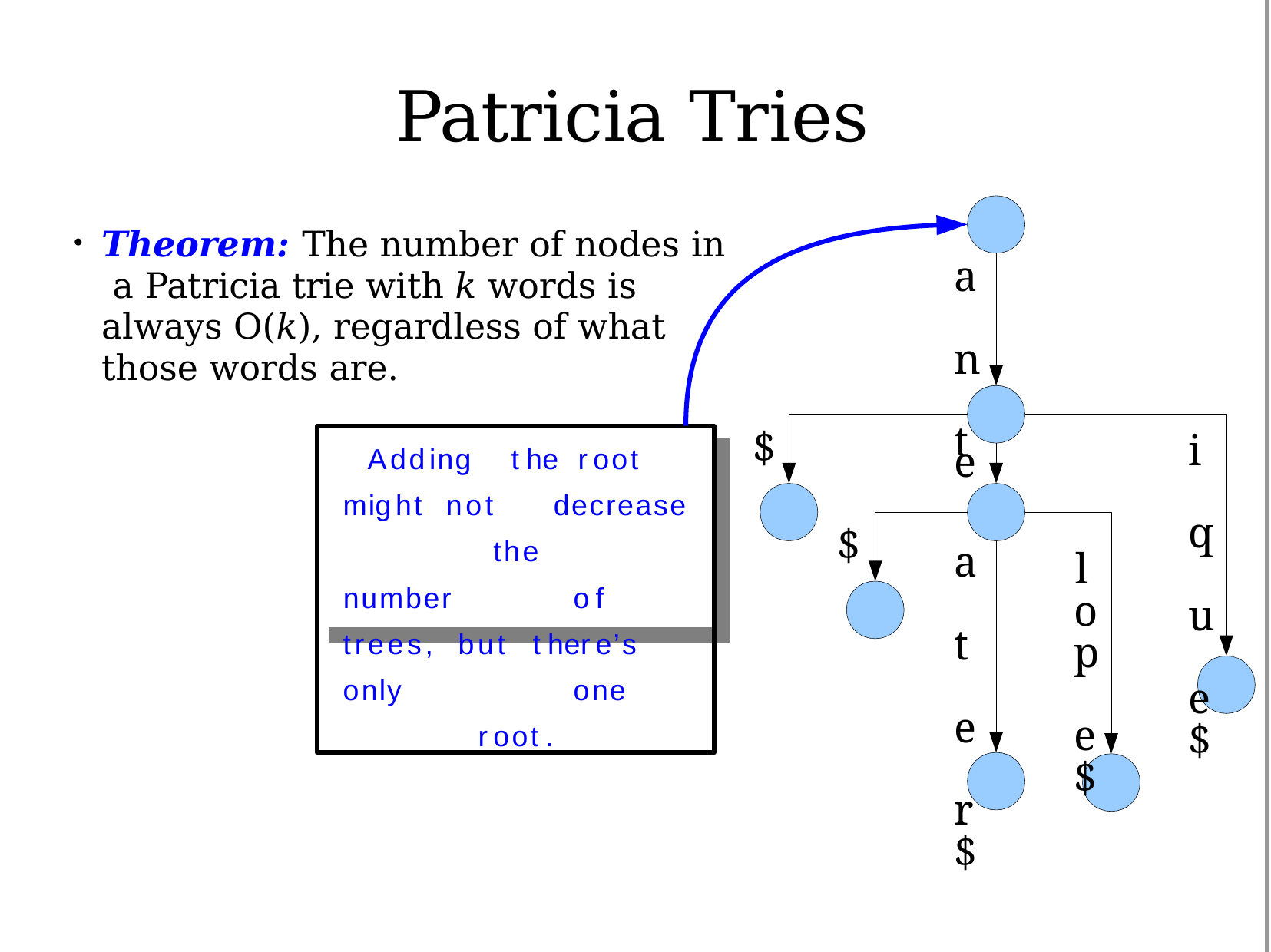

# Patricia Tries

Theorem: The number of nodes in  a Patricia trie with k words is  always O(k), regardless of what  those words are.

●
a  n  t

$
i  q  u  e
$

Adding	the	root	might  not	decrease	the
number		of	trees,	but  there’s	only		one	root.
e

$
a  t  e  r
$

l

o
p  e
$